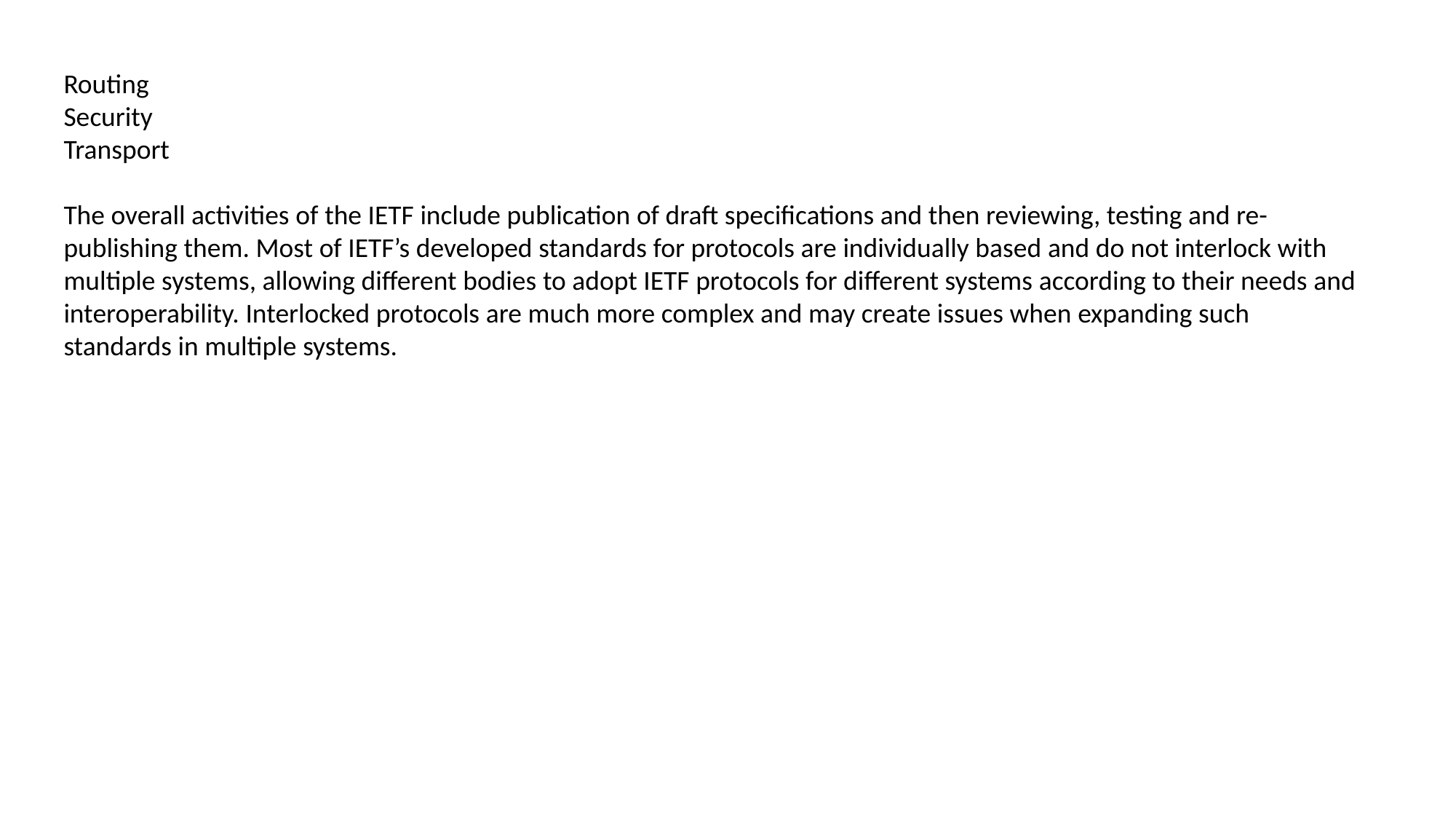

Routing
Security
Transport

The overall activities of the IETF include publication of draft specifications and then reviewing, testing and re-publishing them. Most of IETF’s developed standards for protocols are individually based and do not interlock with multiple systems, allowing different bodies to adopt IETF protocols for different systems according to their needs and interoperability. Interlocked protocols are much more complex and may create issues when expanding such standards in multiple systems.